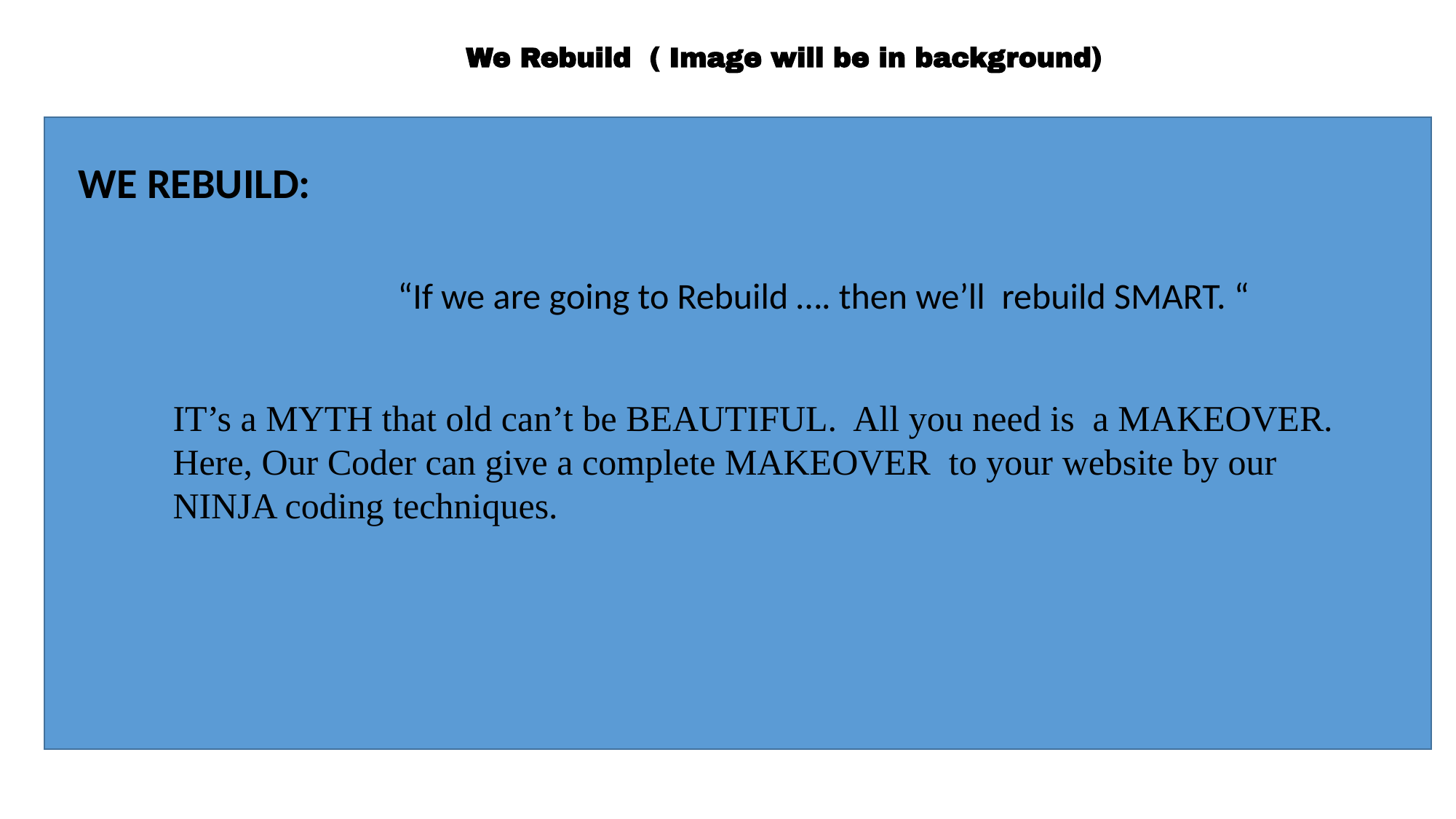

We Rebuild  ( Image will be in background)

WE REBUILD:

                      “If we are going to Rebuild …. then we’ll  rebuild SMART. “

IT’s a MYTH that old can’t be BEAUTIFUL.  All you need is  a MAKEOVER. Here, Our Coder can give a complete MAKEOVER  to your website by our  NINJA coding techniques.